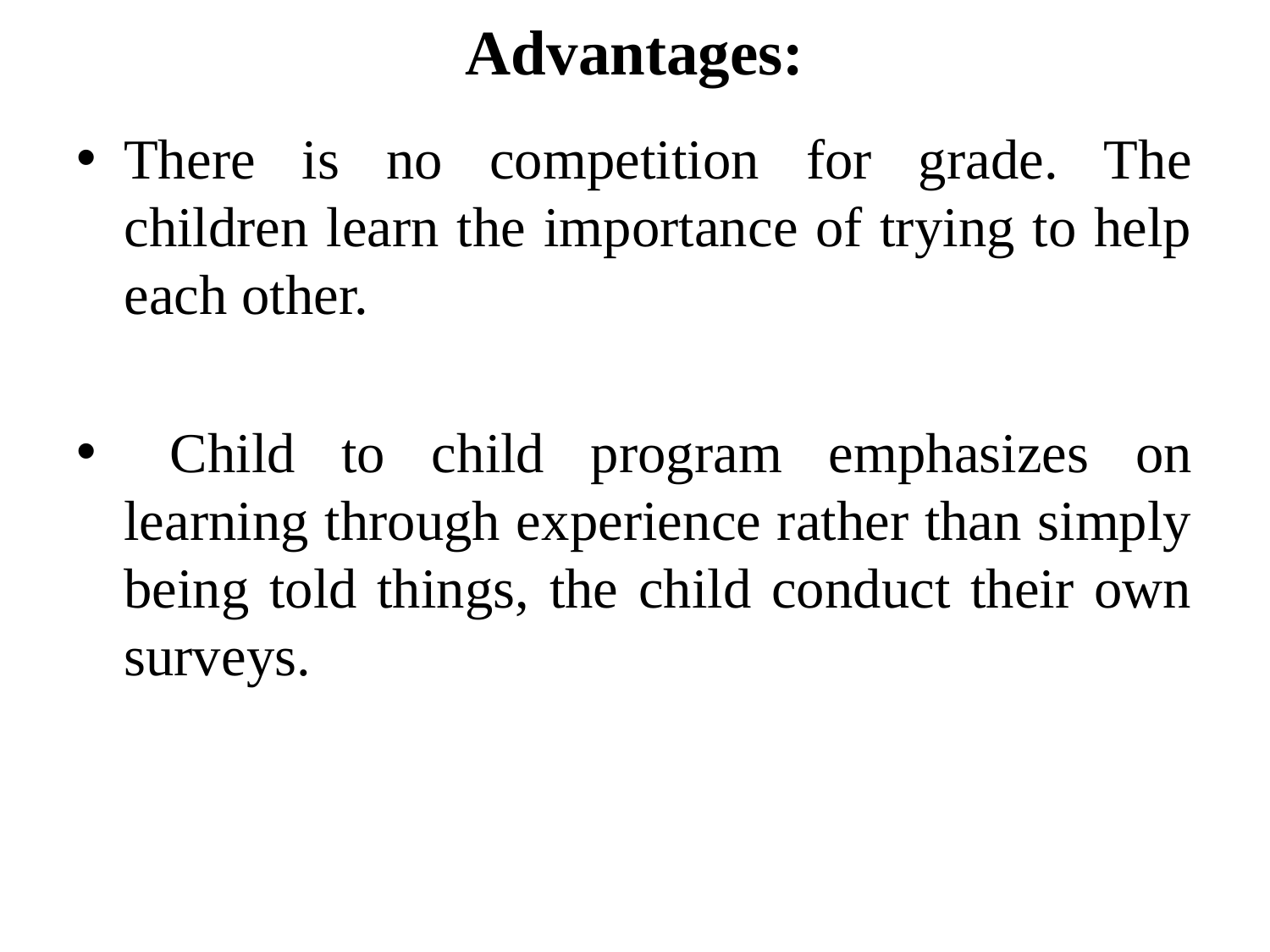

# Advantages:
There is no competition for grade. The children learn the importance of trying to help each other.

 Child to child program emphasizes on learning through experience rather than simply being told things, the child conduct their own surveys.